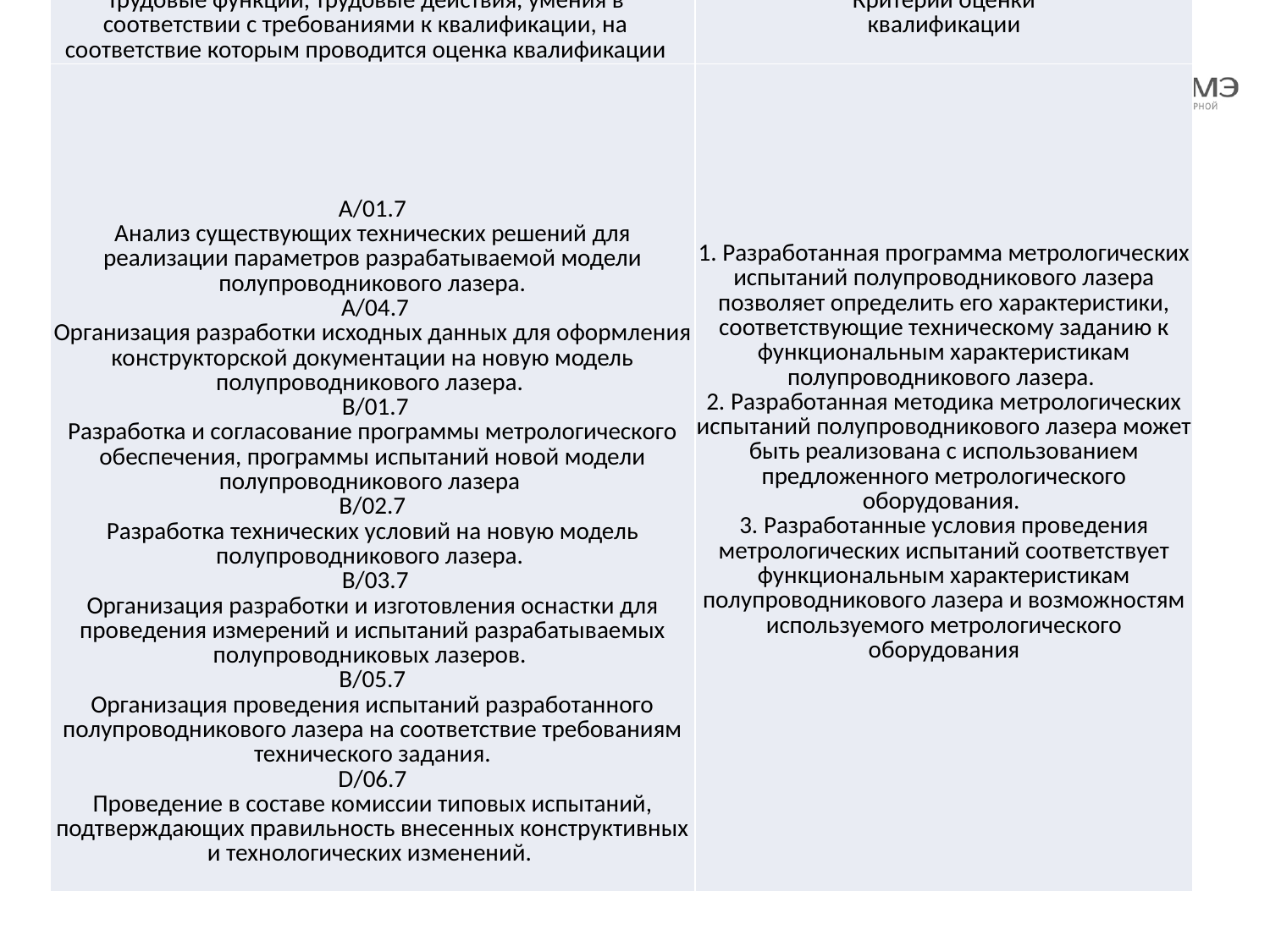

| Трудовые функции, трудовые действия, умения в соответствии с требованиями к квалификации, на соответствие которым проводится оценка квалификации | Критерии оценки квалификации |
| --- | --- |
| А/01.7 Анализ существующих технических решений для реализации параметров разрабатываемой модели полупроводникового лазера.  А/04.7 Организация разработки исходных данных для оформления конструкторской документации на новую модель полупроводникового лазера.  В/01.7 Разработка и согласование программы метрологического обеспечения, программы испытаний новой модели полупроводникового лазера В/02.7 Разработка технических условий на новую модель полупроводникового лазера.  В/03.7 Организация разработки и изготовления оснастки для проведения измерений и испытаний разрабатываемых полупроводниковых лазеров. В/05.7 Организация проведения испытаний разработанного полупроводникового лазера на соответствие требованиям технического задания. D/06.7 Проведение в составе комиссии типовых испытаний, подтверждающих правильность внесенных конструктивных и технологических изменений. | 1. Разработанная программа метрологических испытаний полупроводникового лазера позволяет определить его характеристики, соответствующие техническому заданию к функциональным характеристикам полупроводникового лазера. 2. Разработанная методика метрологических испытаний полупроводникового лазера может быть реализована с использованием предложенного метрологического оборудования. 3. Разработанные условия проведения метрологических испытаний соответствует функциональным характеристикам полупроводникового лазера и возможностям используемого метрологического оборудования |
Ведущий инженер-конструктор полупроводниковых лазеров
(7 уровень квалификации)